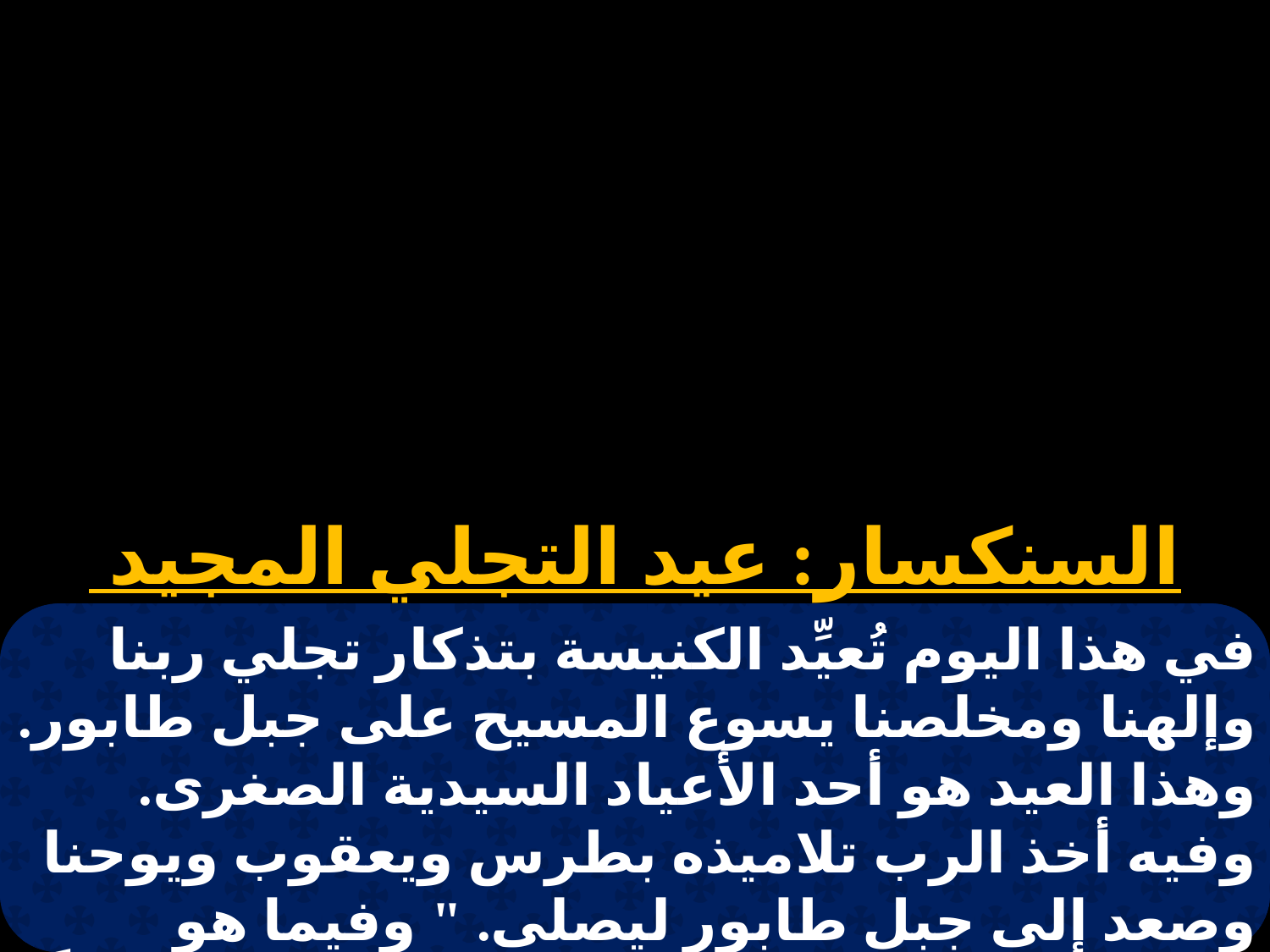

السنكسار: عيد التجلي المجيد
في هذا اليوم تُعيِّد الكنيسة بتذكار تجلي ربنا وإلهنا ومخلصنا يسوع المسيح على جبل طابور. وهذا العيد هو أحد الأعياد السيدية الصغرى. وفيه أخذ الرب تلاميذه بطرس ويعقوب ويوحنا وصعد إلى جبل طابور ليصلى. " وفيما هو يصلى صارت هيئة وجهه متغيرة ولباسه مبيضاً لامعاً. وإذا رجلان يتكلمان معه هما موسى وإيليا،